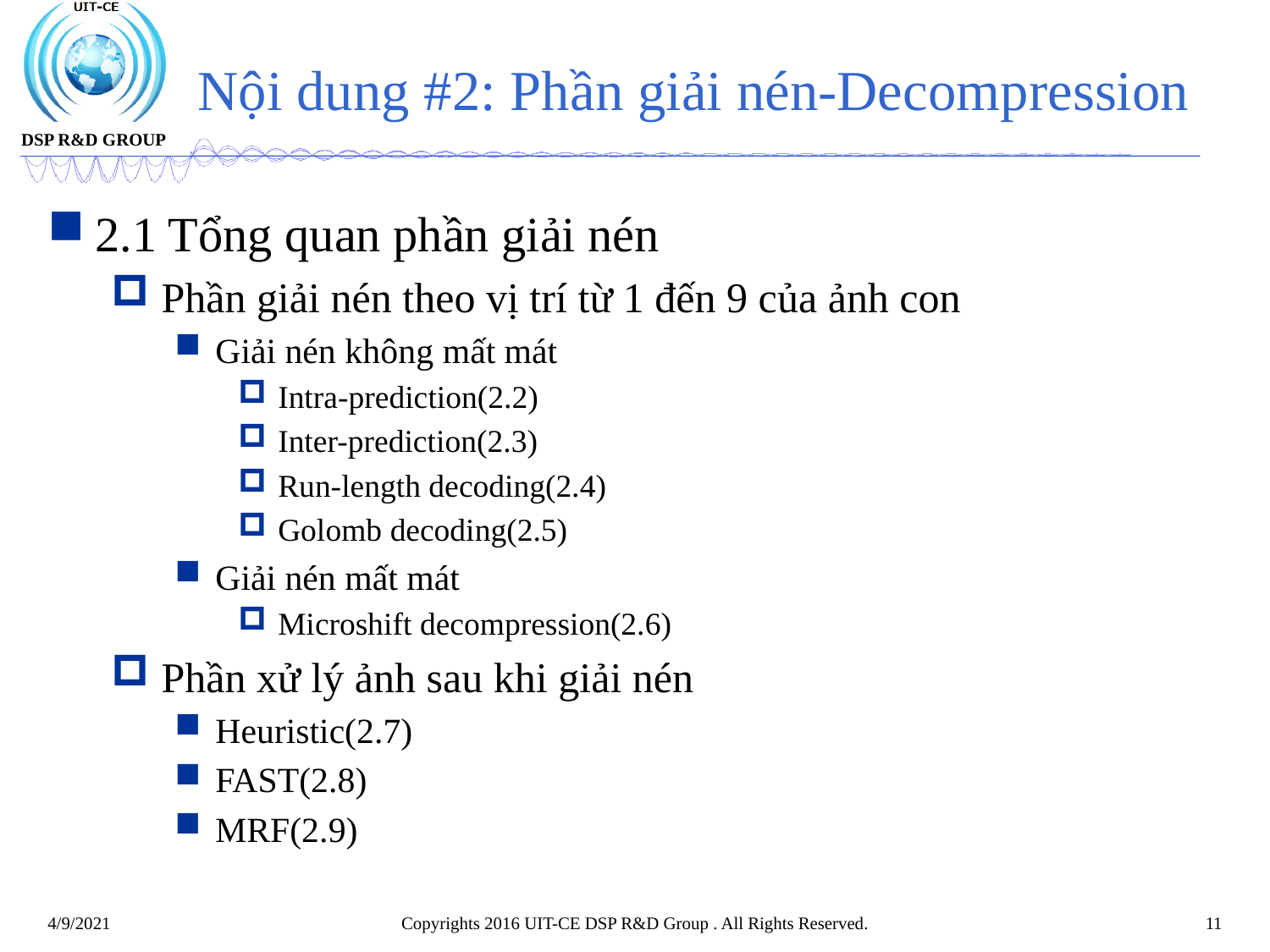

# Nội dung #2: Phần giải nén-Decompression
2.1 Tổng quan phần giải nén
 Phần giải nén theo vị trí từ 1 đến 9 của ảnh con
 Giải nén không mất mát
 Intra-prediction(2.2)
 Inter-prediction(2.3)
 Run-length decoding(2.4)
 Golomb decoding(2.5)
 Giải nén mất mát
 Microshift decompression(2.6)
 Phần xử lý ảnh sau khi giải nén
 Heuristic(2.7)
 FAST(2.8)
 MRF(2.9)
Copyrights 2016 UIT-CE DSP R&D Group . All Rights Reserved.
11
4/9/2021